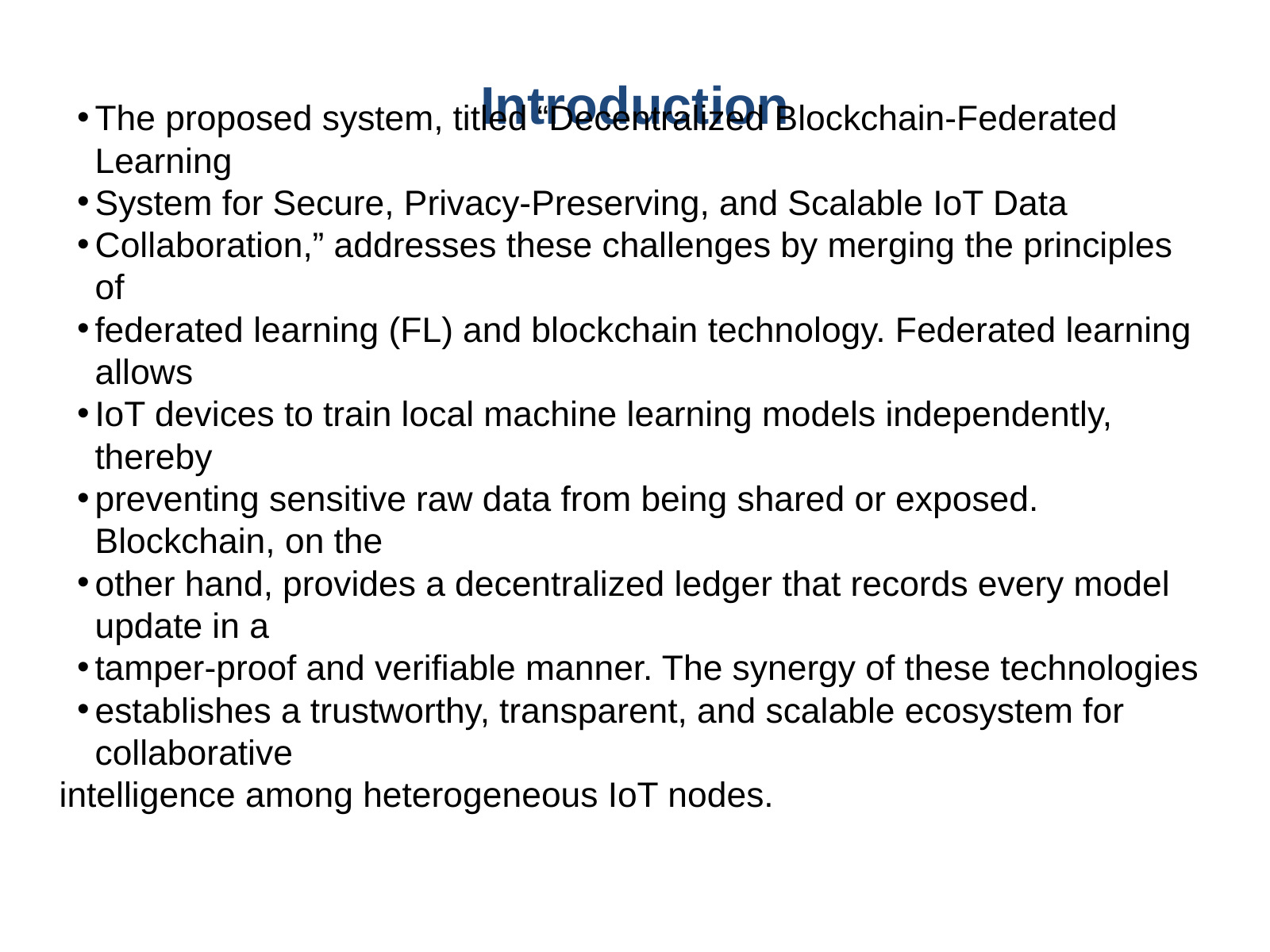

Introduction

The proposed system, titled “Decentralized Blockchain-Federated Learning
System for Secure, Privacy-Preserving, and Scalable IoT Data
Collaboration,” addresses these challenges by merging the principles of
federated learning (FL) and blockchain technology. Federated learning allows
IoT devices to train local machine learning models independently, thereby
preventing sensitive raw data from being shared or exposed. Blockchain, on the
other hand, provides a decentralized ledger that records every model update in a
tamper-proof and verifiable manner. The synergy of these technologies
establishes a trustworthy, transparent, and scalable ecosystem for collaborative
intelligence among heterogeneous IoT nodes.